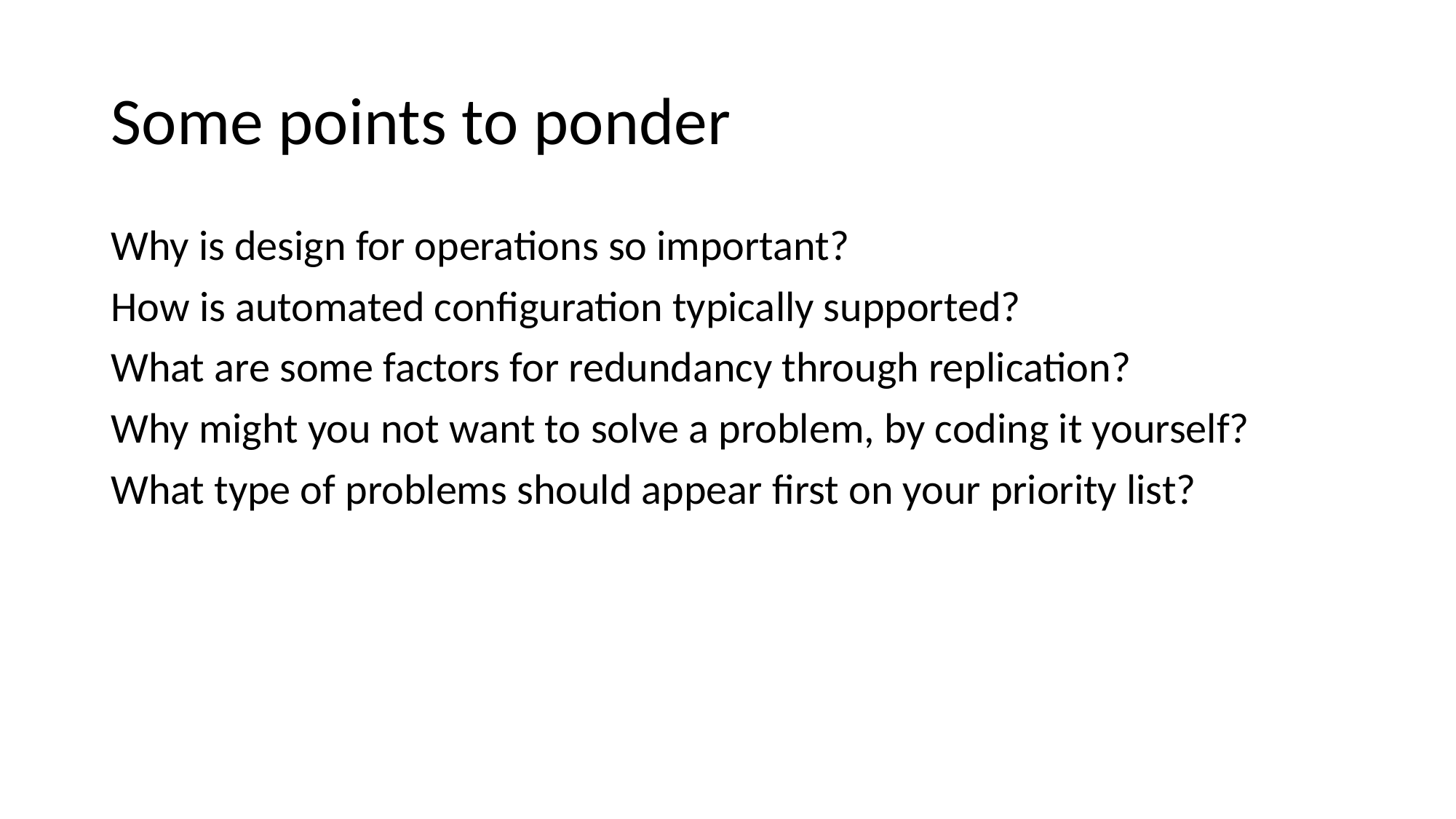

# Some points to ponder
Why is design for operations so important?
How is automated configuration typically supported?
What are some factors for redundancy through replication?
Why might you not want to solve a problem, by coding it yourself?
What type of problems should appear first on your priority list?